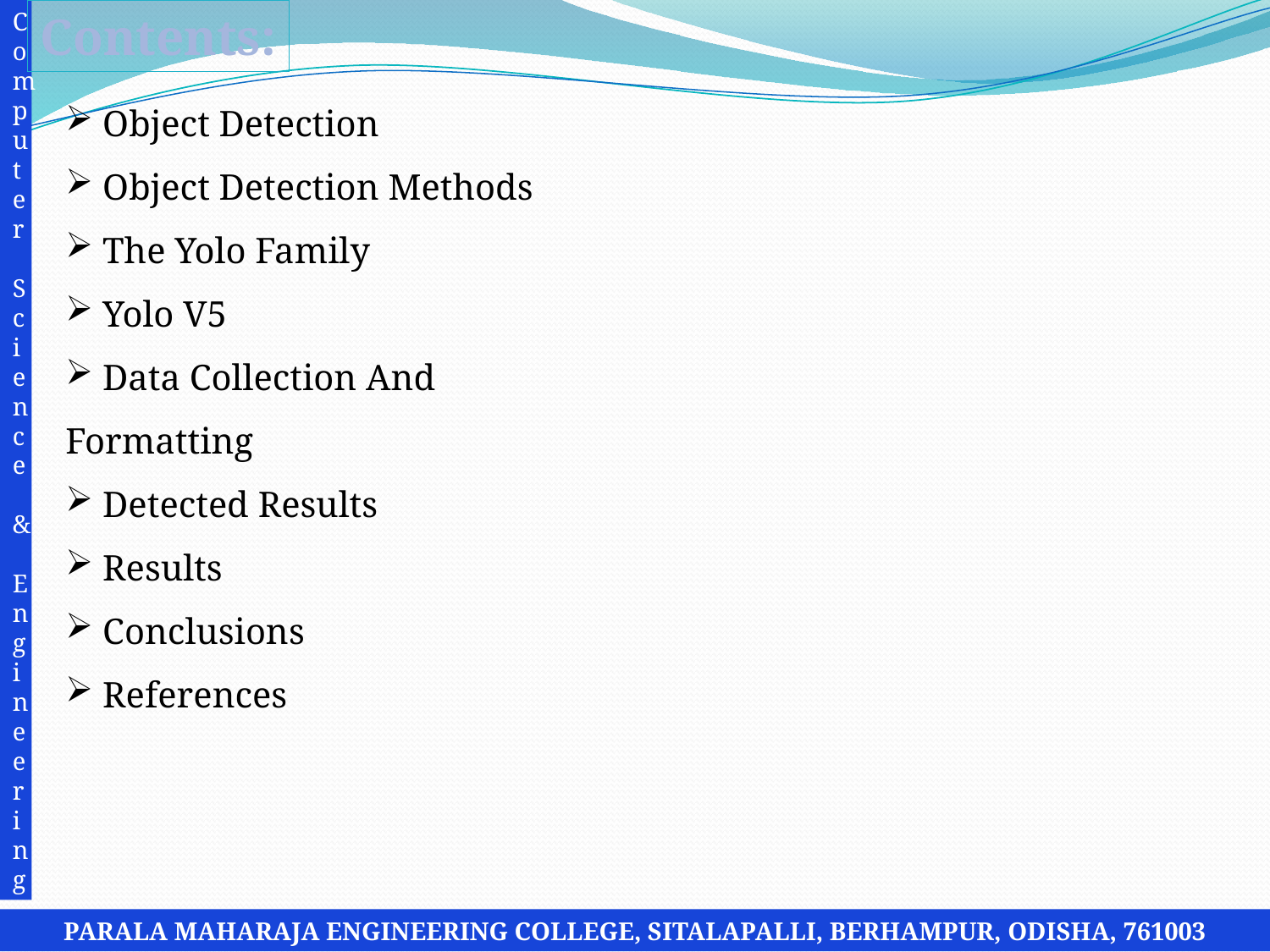

Computer Science & Engineering
Contents:
 Object Detection
 Object Detection Methods
 The Yolo Family
 Yolo V5
 Data Collection And Formatting
 Detected Results
 Results
 Conclusions
 References
PARALA MAHARAJA ENGINEERING COLLEGE, SITALAPALLI, BERHAMPUR, ODISHA, 761003